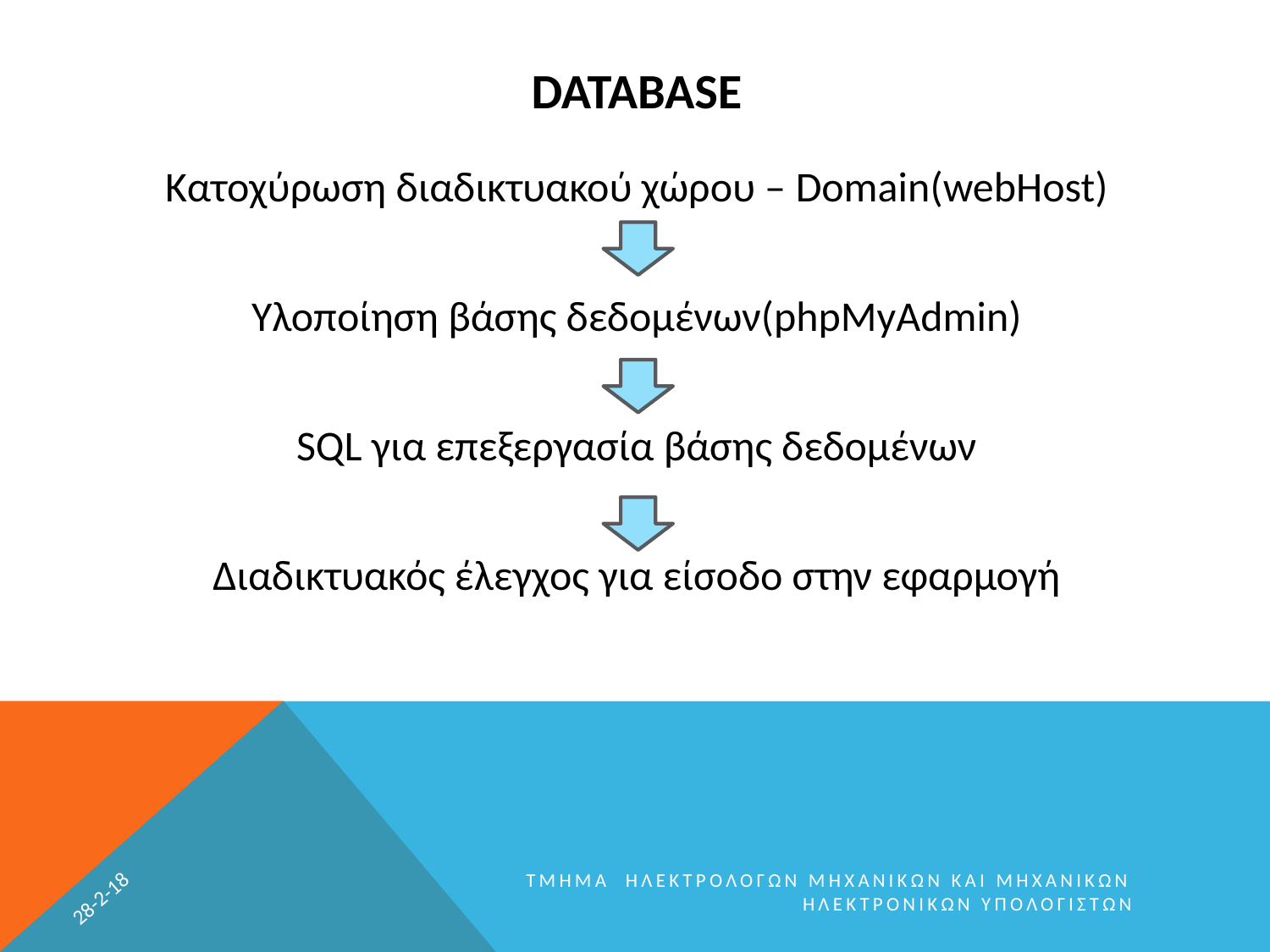

# Database
Κατοχύρωση διαδικτυακού χώρου – Domain(webHost)

Υλοποίηση βάσης δεδομένων(phpMyAdmin)

SQL για επεξεργασία βάσης δεδομένων

Διαδικτυακός έλεγχος για είσοδο στην εφαρμογή

28-2-18
ΤΜΗΜΑ  ΗΛΕΚΤΡΟΛΟΓΩΝ ΜΗΧΑΝΙΚΩΝ ΚΑΙ ΜΗΧΑΝΙΚΩΝ ΗΛΕΚΤΡΟΝΙΚΩΝ ΥΠΟΛΟΓΙΣΤΩΝ